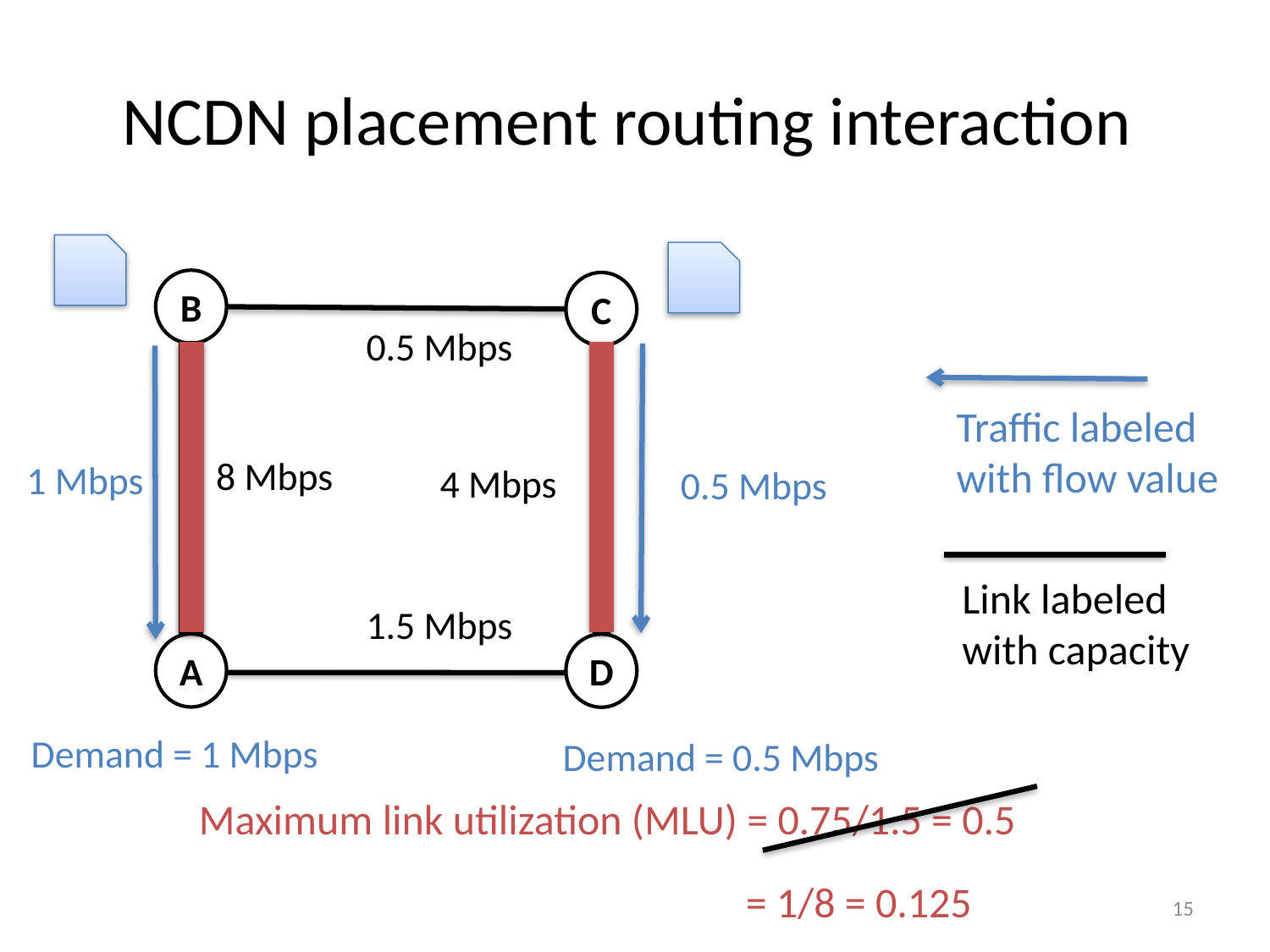

# NCDN placement routing interaction

B
C
0.5 Mbps
Traffic labeled with flow value
8 Mbps
1 Mbps
4 Mbps
0.5 Mbps
Link labeled with capacity
1.5 Mbps
A
D
Demand = 1 Mbps
Demand = 0.5 Mbps
Maximum link utilization (MLU) = 0.75/1.5 = 0.5
= 1/8 = 0.125
15